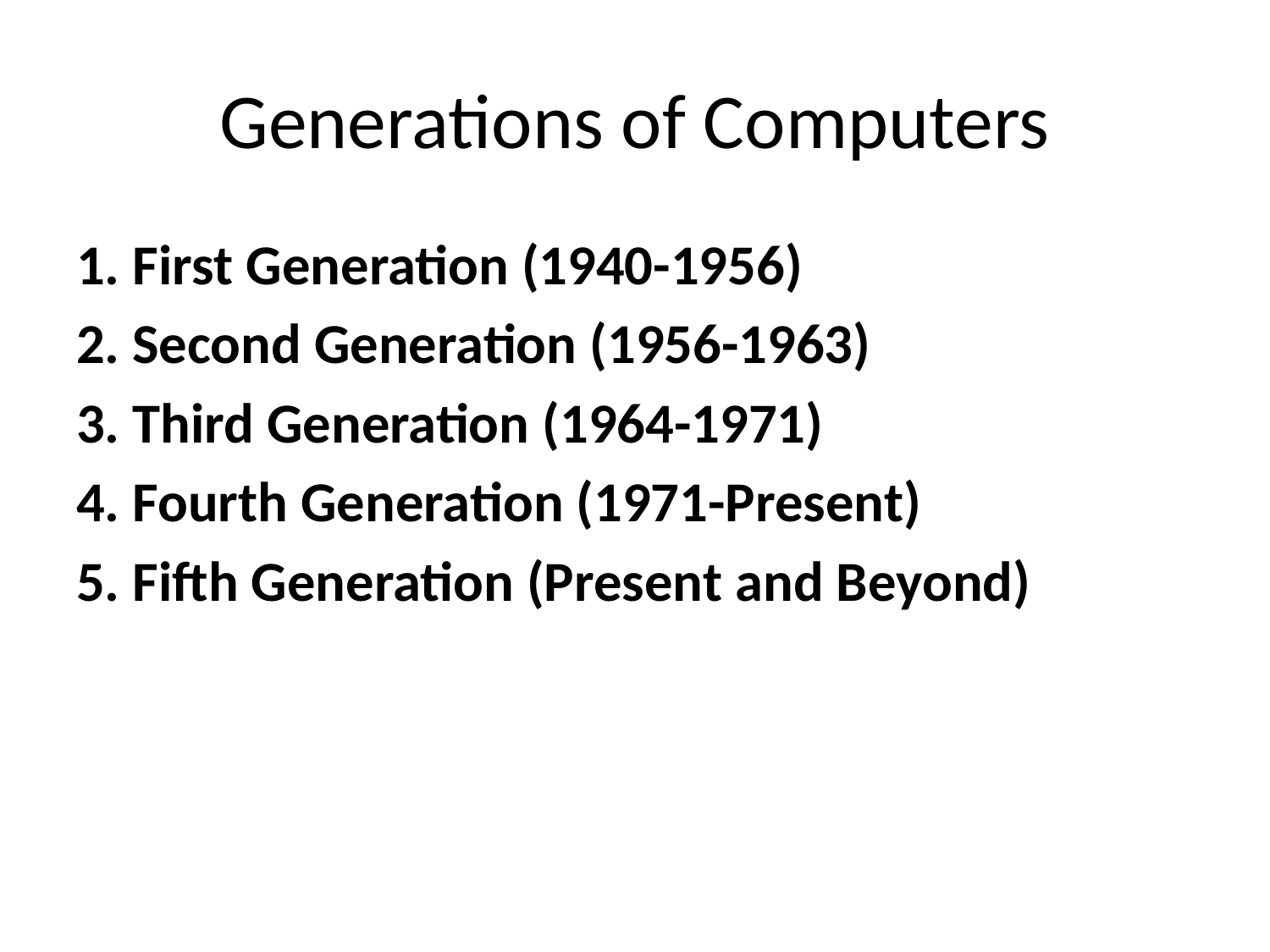

# Generations of Computers
1. First Generation (1940-1956)
2. Second Generation (1956-1963)
3. Third Generation (1964-1971)
4. Fourth Generation (1971-Present)
5. Fifth Generation (Present and Beyond)